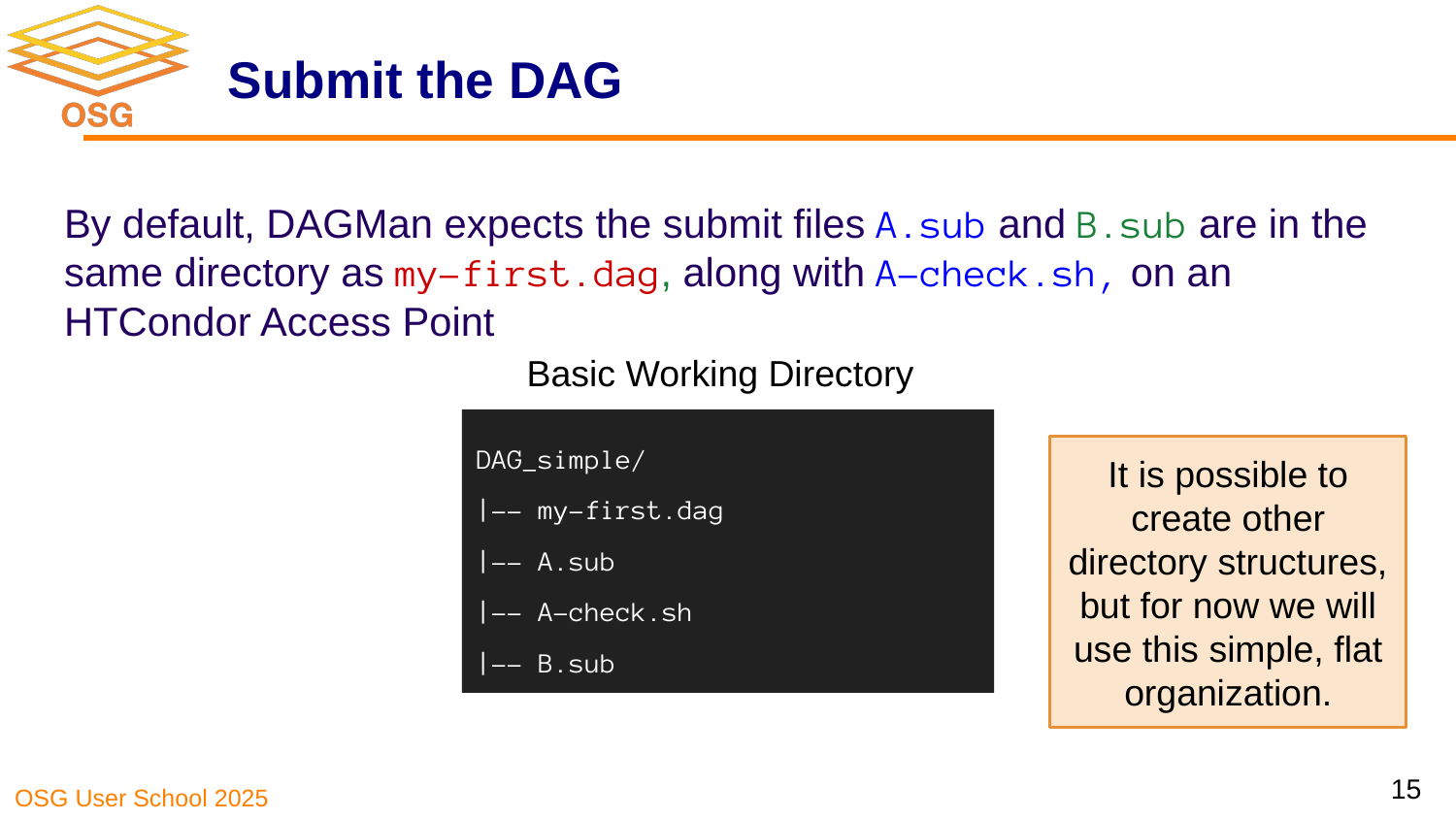

# Submit the DAG
By default, DAGMan expects the submit files A.sub and B.sub are in the same directory as my-first.dag, along with A-check.sh, on an HTCondor Access Point

Basic Working Directory
DAG_simple/
|-- my-first.dag
|-- A.sub
|-- A-check.sh
|-- B.sub
It is possible to create other directory structures, but for now we will use this simple, flat organization.
15